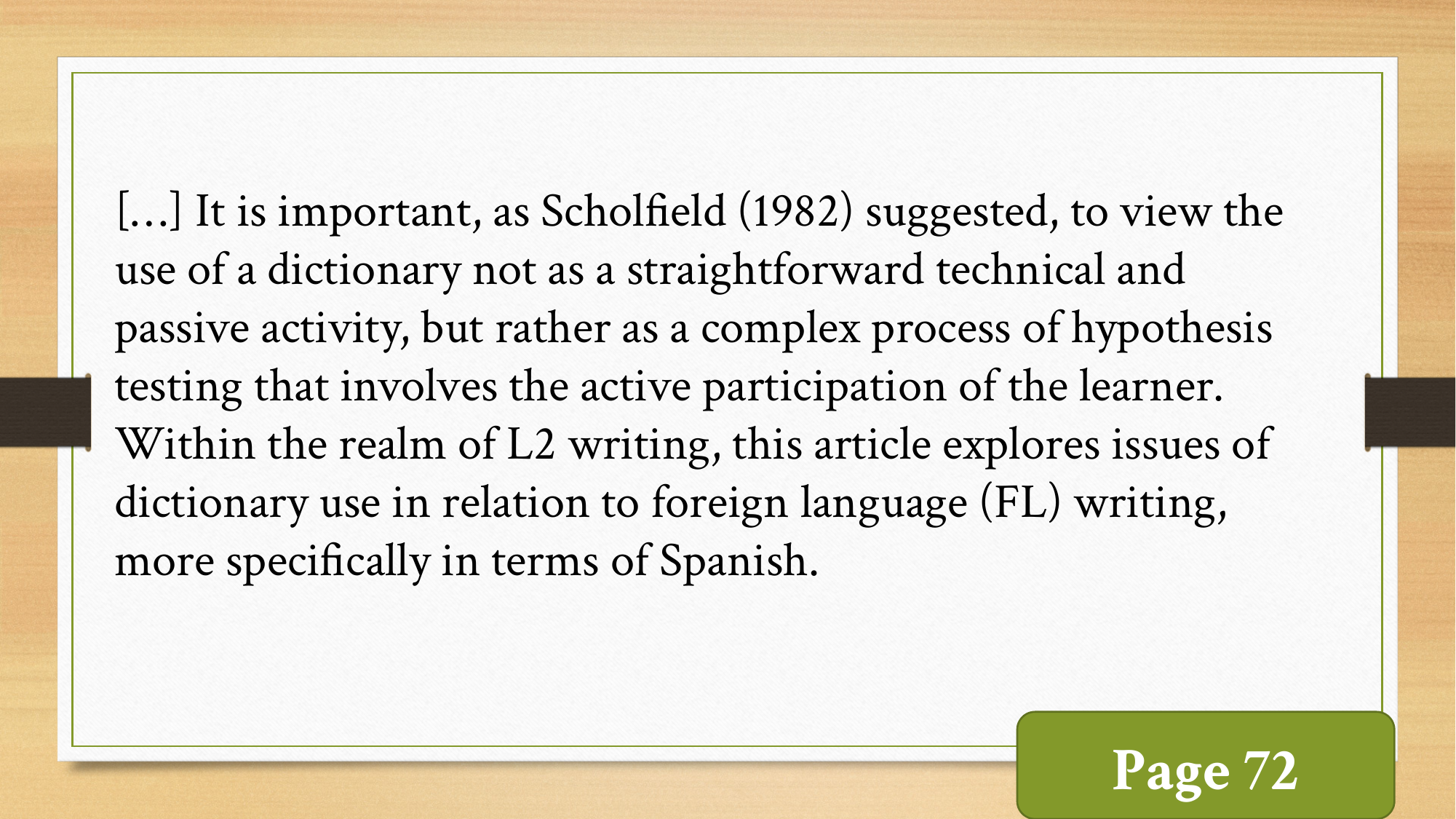

[…] It is important, as Scholfield (1982) suggested, to view the use of a dictionary not as a straightforward technical and passive activity, but rather as a complex process of hypothesis testing that involves the active participation of the learner. Within the realm of L2 writing, this article explores issues of dictionary use in relation to foreign language (FL) writing, more specifically in terms of Spanish.
Page 72